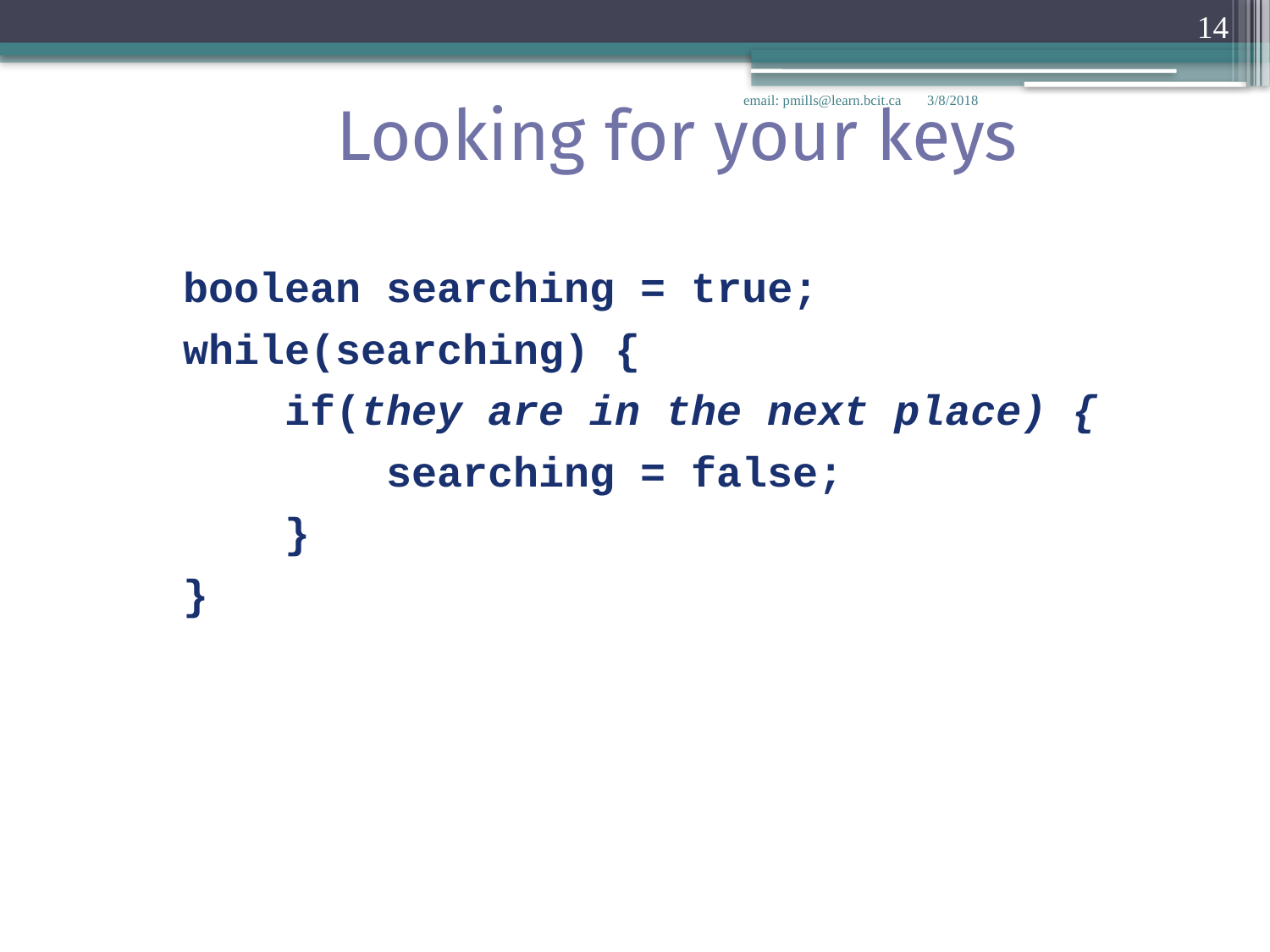

14
Looking for your keys
email: pmills@learn.bcit.ca
3/8/2018
boolean searching = true;
while(searching) {
    if(they are in the next place) {
        searching = false;
    }
}